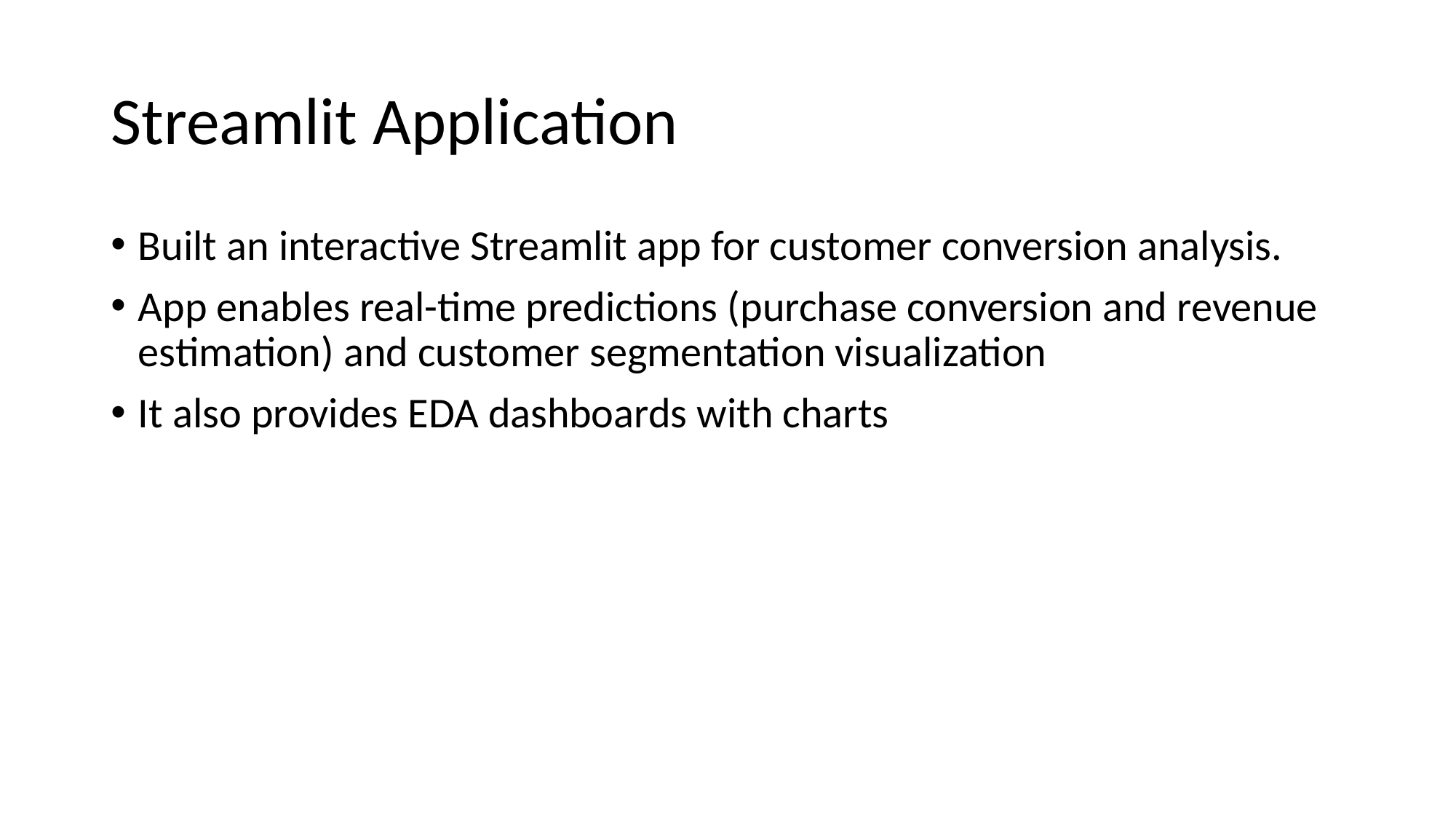

# Streamlit Application
Built an interactive Streamlit app for customer conversion analysis.
App enables real-time predictions (purchase conversion and revenue estimation) and customer segmentation visualization
It also provides EDA dashboards with charts